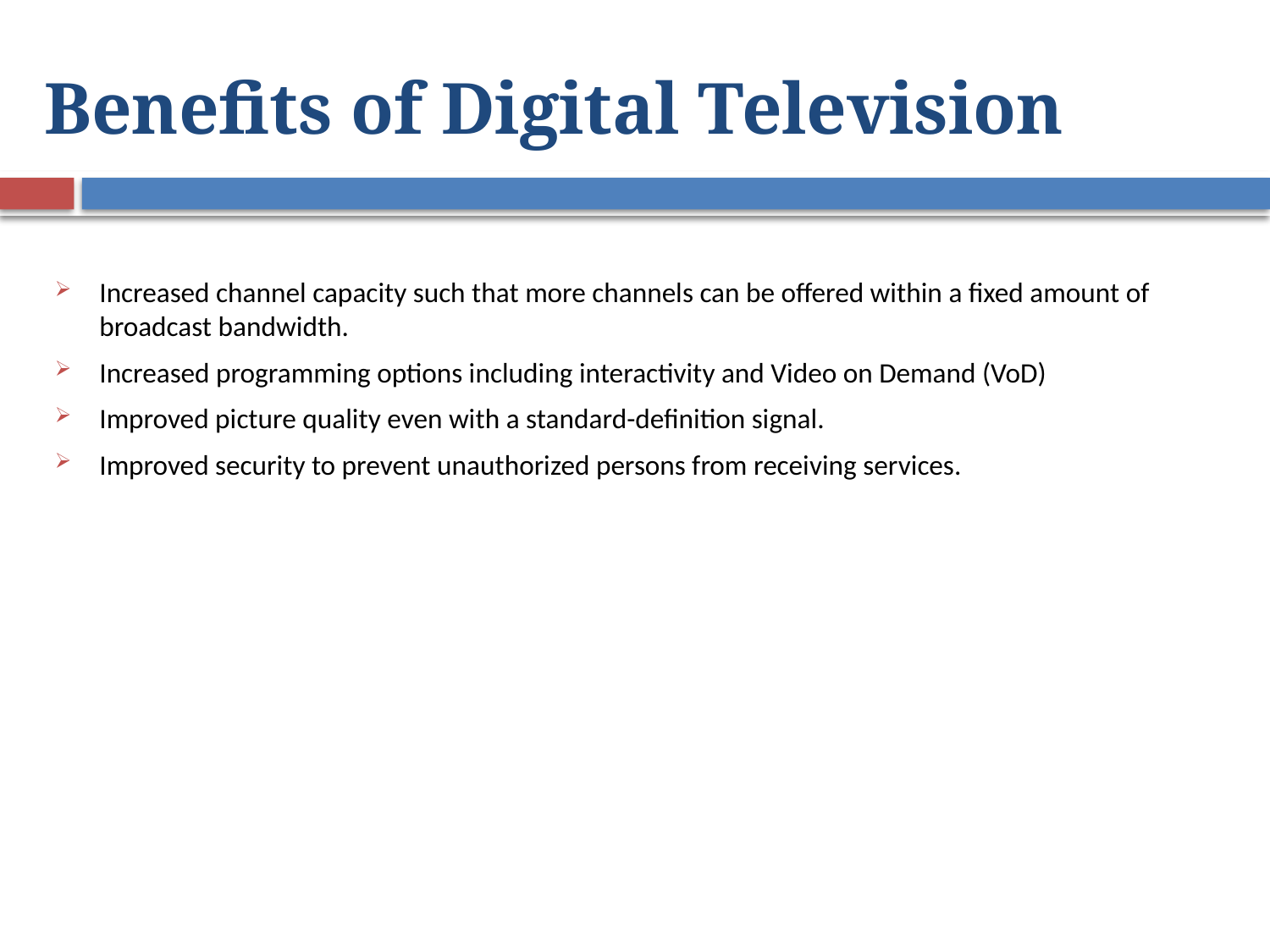

# Benefits of Digital Television

Increased channel capacity such that more channels can be offered within a fixed amount of broadcast bandwidth.
Increased programming options including interactivity and Video on Demand (VoD)
Improved picture quality even with a standard-definition signal.
Improved security to prevent unauthorized persons from receiving services.